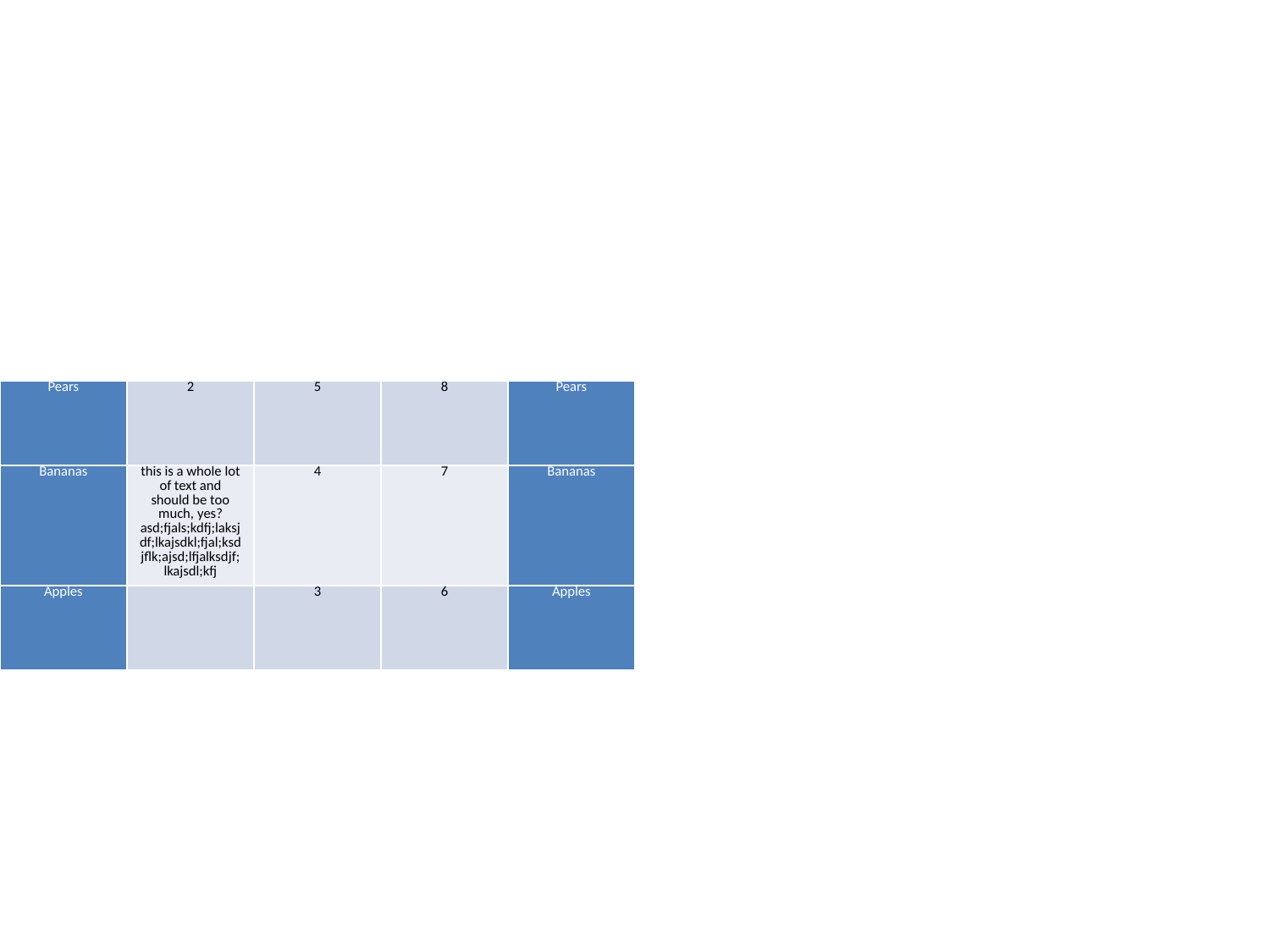

#

| Pears | 2 | 5 | 8 | Pears |
| --- | --- | --- | --- | --- |
| Bananas | this is a whole lot of text and should be too much, yes? asd;fjals;kdfj;laksjdf;lkajsdkl;fjal;ksdjflk;ajsd;lfjalksdjf;lkajsdl;kfj | 4 | 7 | Bananas |
| Apples |  | 3 | 6 | Apples |